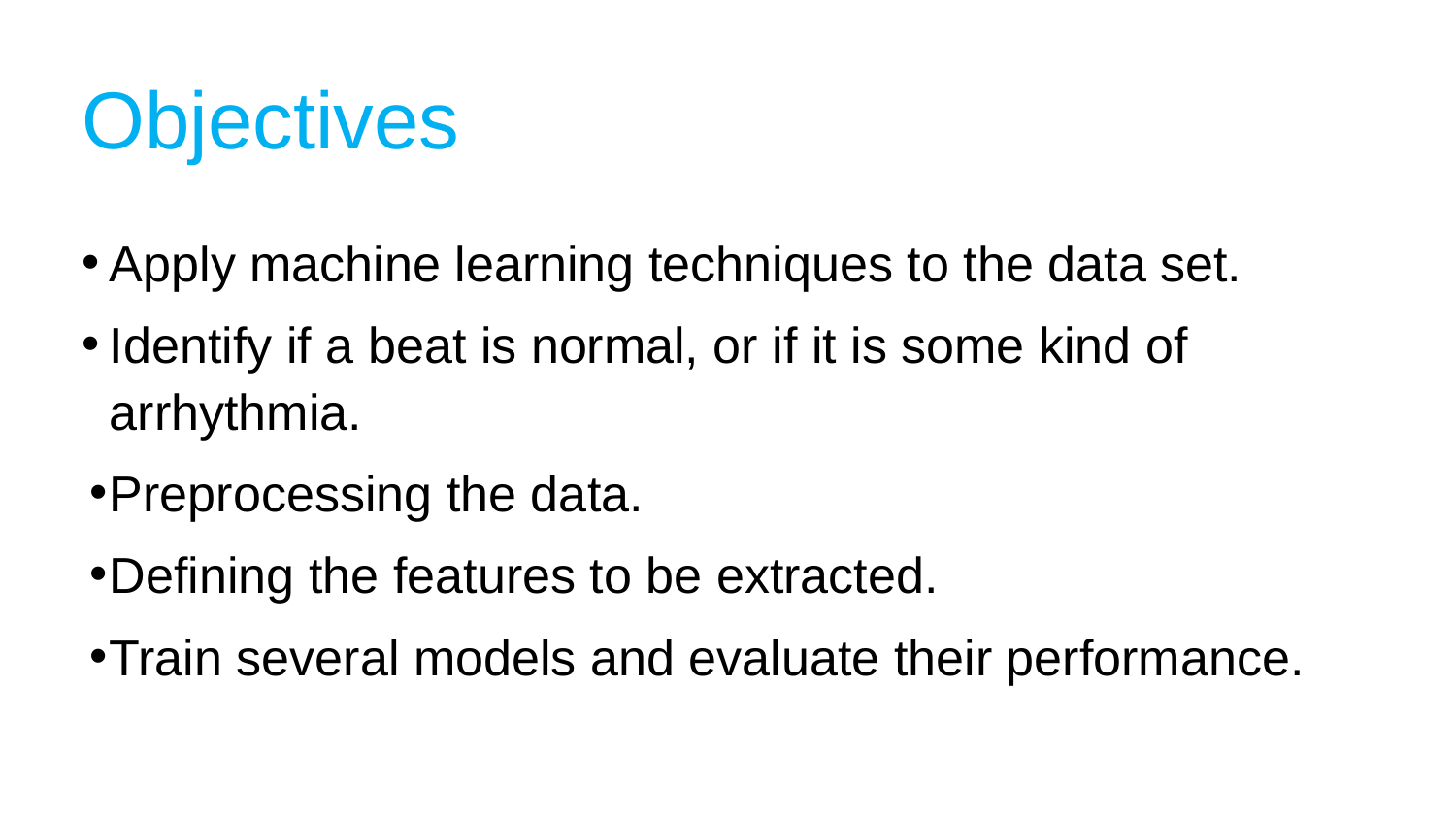

# Objectives
Apply machine learning techniques to the data set.
Identify if a beat is normal, or if it is some kind of arrhythmia.
Preprocessing the data.
Defining the features to be extracted.
Train several models and evaluate their performance.